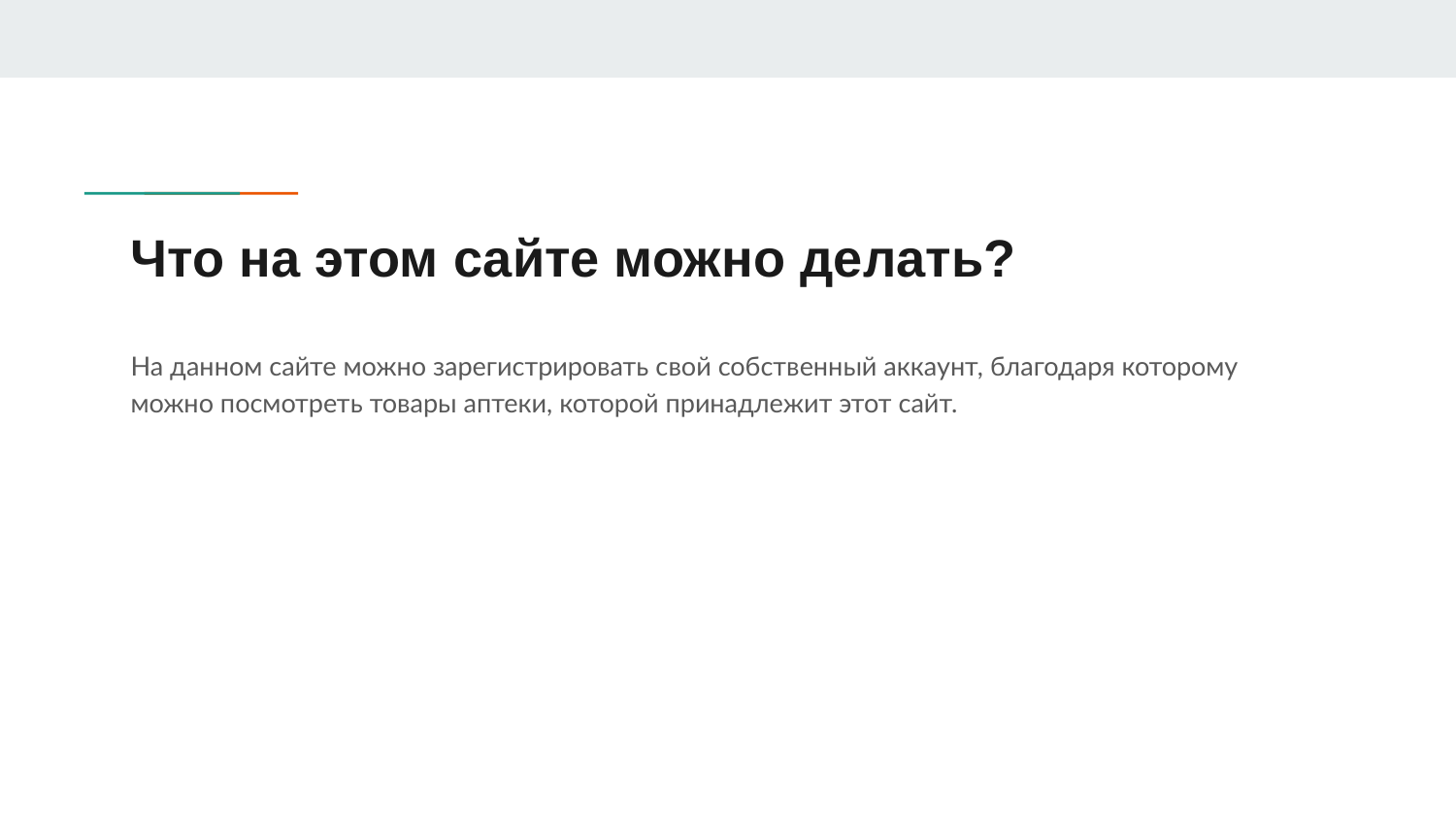

# Что на этом сайте можно делать?
На данном сайте можно зарегистрировать свой собственный аккаунт, благодаря которому можно посмотреть товары аптеки, которой принадлежит этот сайт.